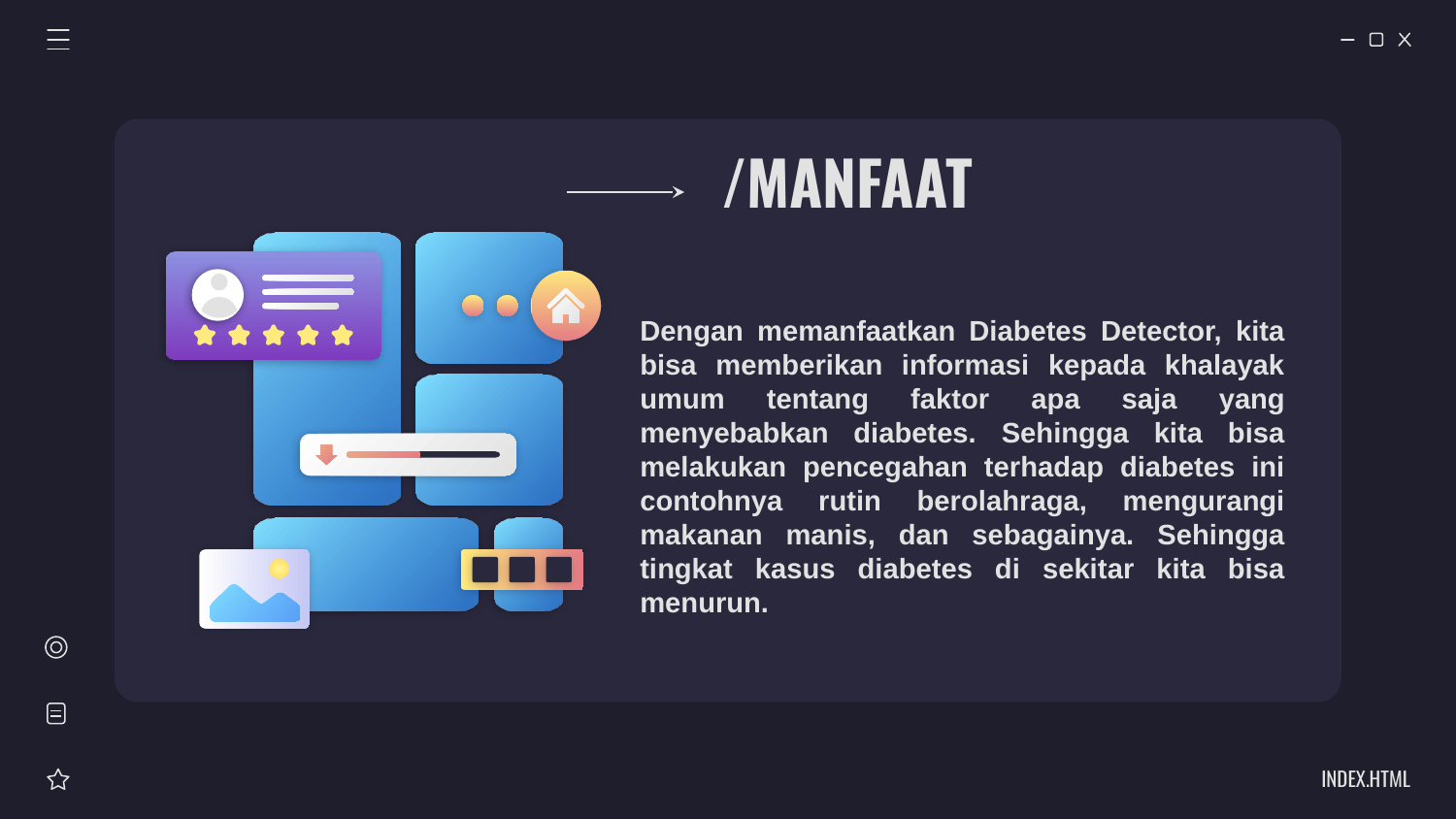

# /MANFAAT

Dengan memanfaatkan Diabetes Detector, kita bisa memberikan informasi kepada khalayak umum tentang faktor apa saja yang menyebabkan diabetes. Sehingga kita bisa melakukan pencegahan terhadap diabetes ini contohnya rutin berolahraga, mengurangi makanan manis, dan sebagainya. Sehingga tingkat kasus diabetes di sekitar kita bisa menurun.

INDEX.HTML